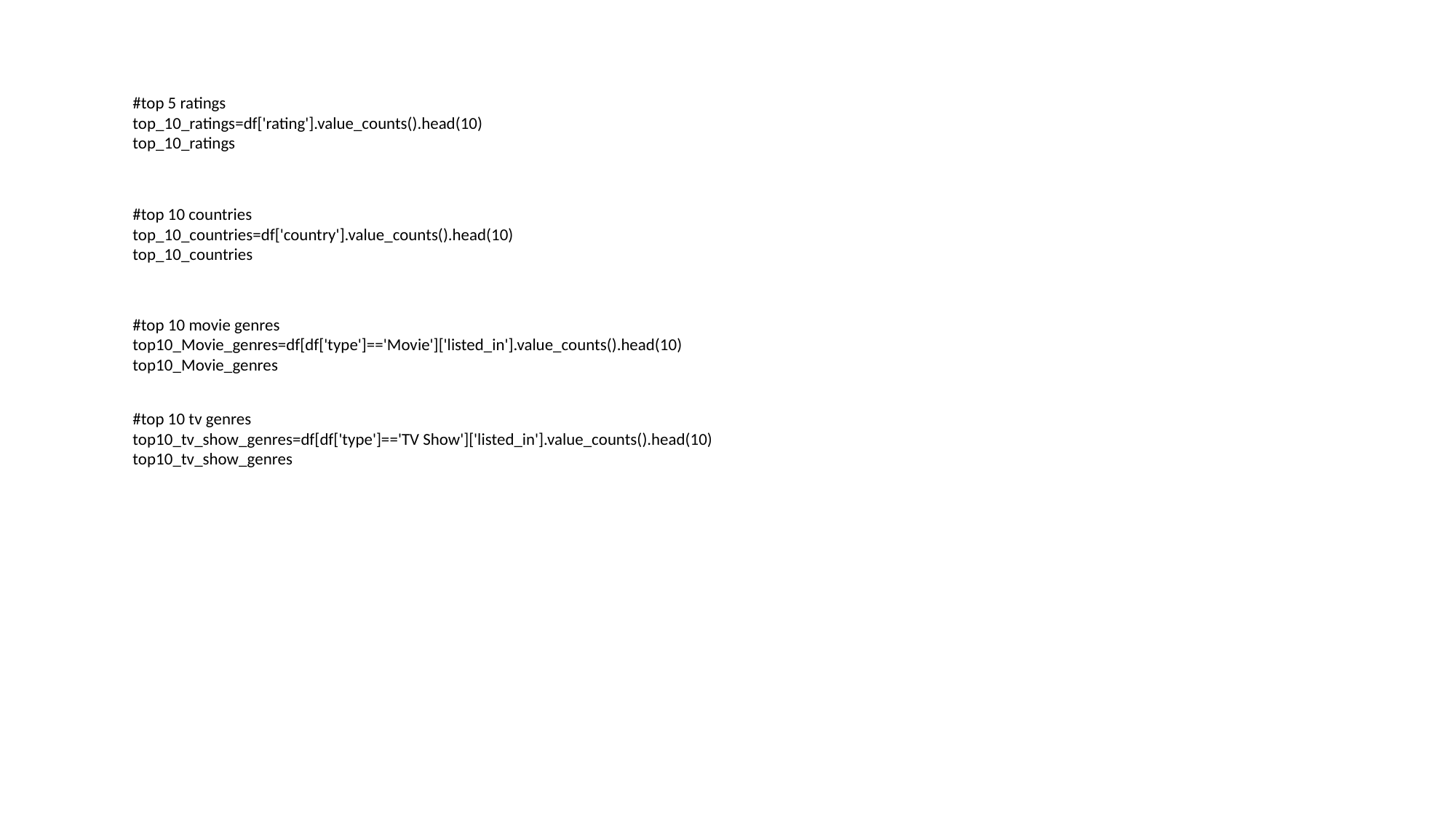

#top 5 ratings
top_10_ratings=df['rating'].value_counts().head(10)
top_10_ratings
#top 10 countries
top_10_countries=df['country'].value_counts().head(10)
top_10_countries
#top 10 movie genres
top10_Movie_genres=df[df['type']=='Movie']['listed_in'].value_counts().head(10)
top10_Movie_genres
#top 10 tv genres
top10_tv_show_genres=df[df['type']=='TV Show']['listed_in'].value_counts().head(10)
top10_tv_show_genres